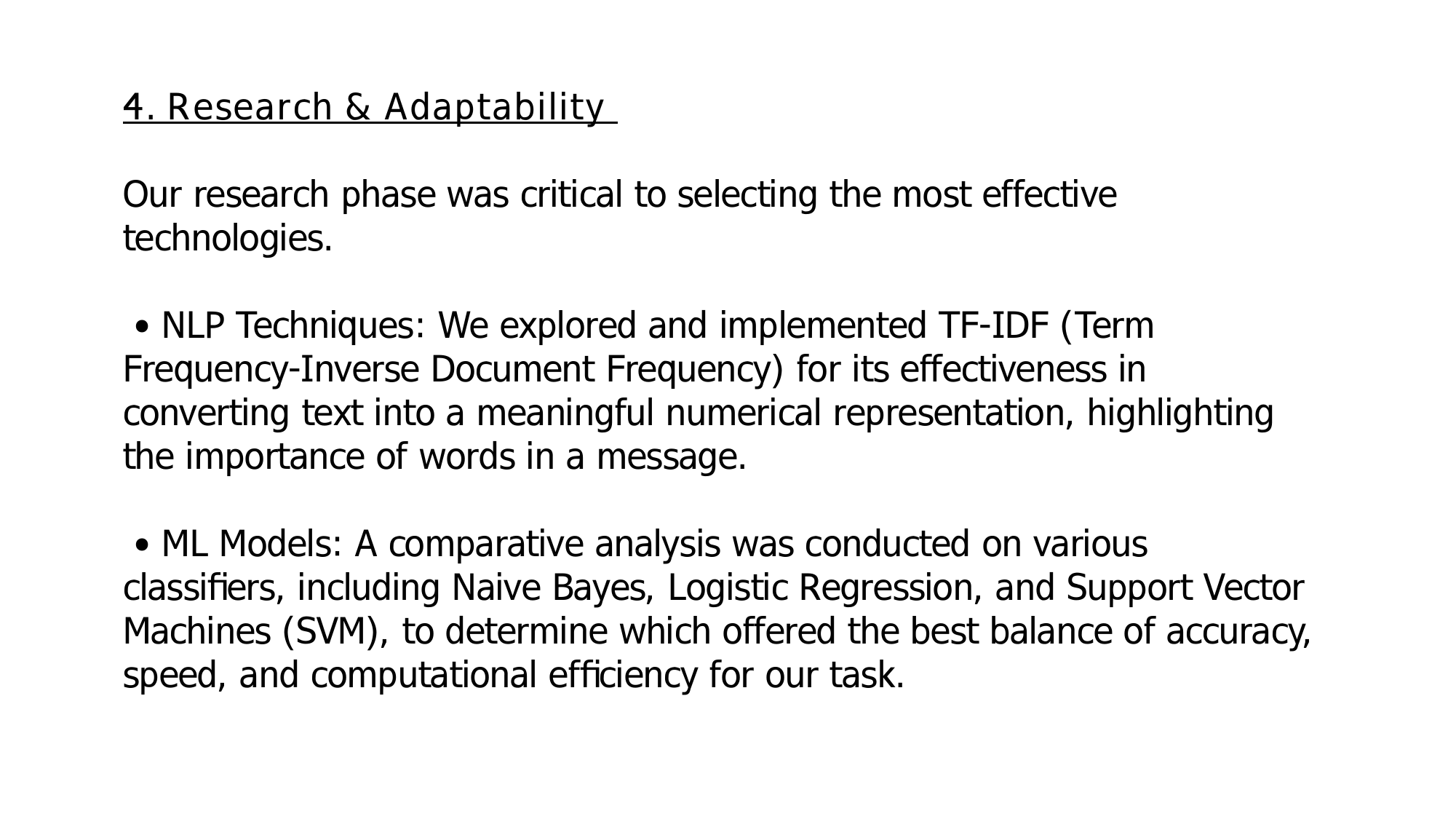

4. Research & Adaptability

Our research phase was critical to selecting the most effective technologies.

 • NLP Techniques: We explored and implemented TF-IDF (Term Frequency-Inverse Document Frequency) for its effectiveness in converting text into a meaningful numerical representation, highlighting the importance of words in a message.

 • ML Models: A comparative analysis was conducted on various classifiers, including Naive Bayes, Logistic Regression, and Support Vector Machines (SVM), to determine which offered the best balance of accuracy, speed, and computational efficiency for our task.